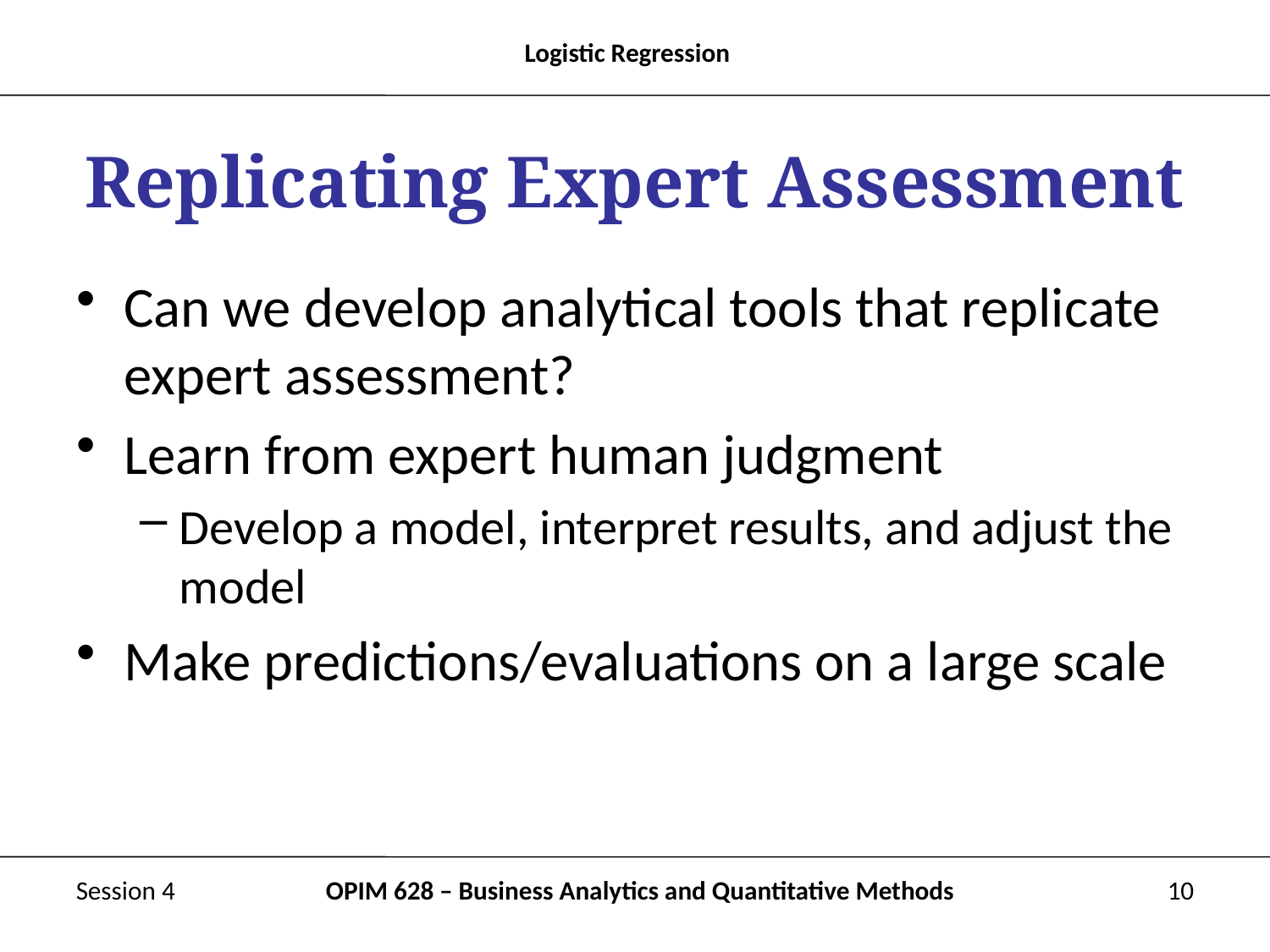

# Replicating Expert Assessment
Can we develop analytical tools that replicate expert assessment?
Learn from expert human judgment
Develop a model, interpret results, and adjust the model
Make predictions/evaluations on a large scale

Session 4
OPIM 628 – Business Analytics and Quantitative Methods
10